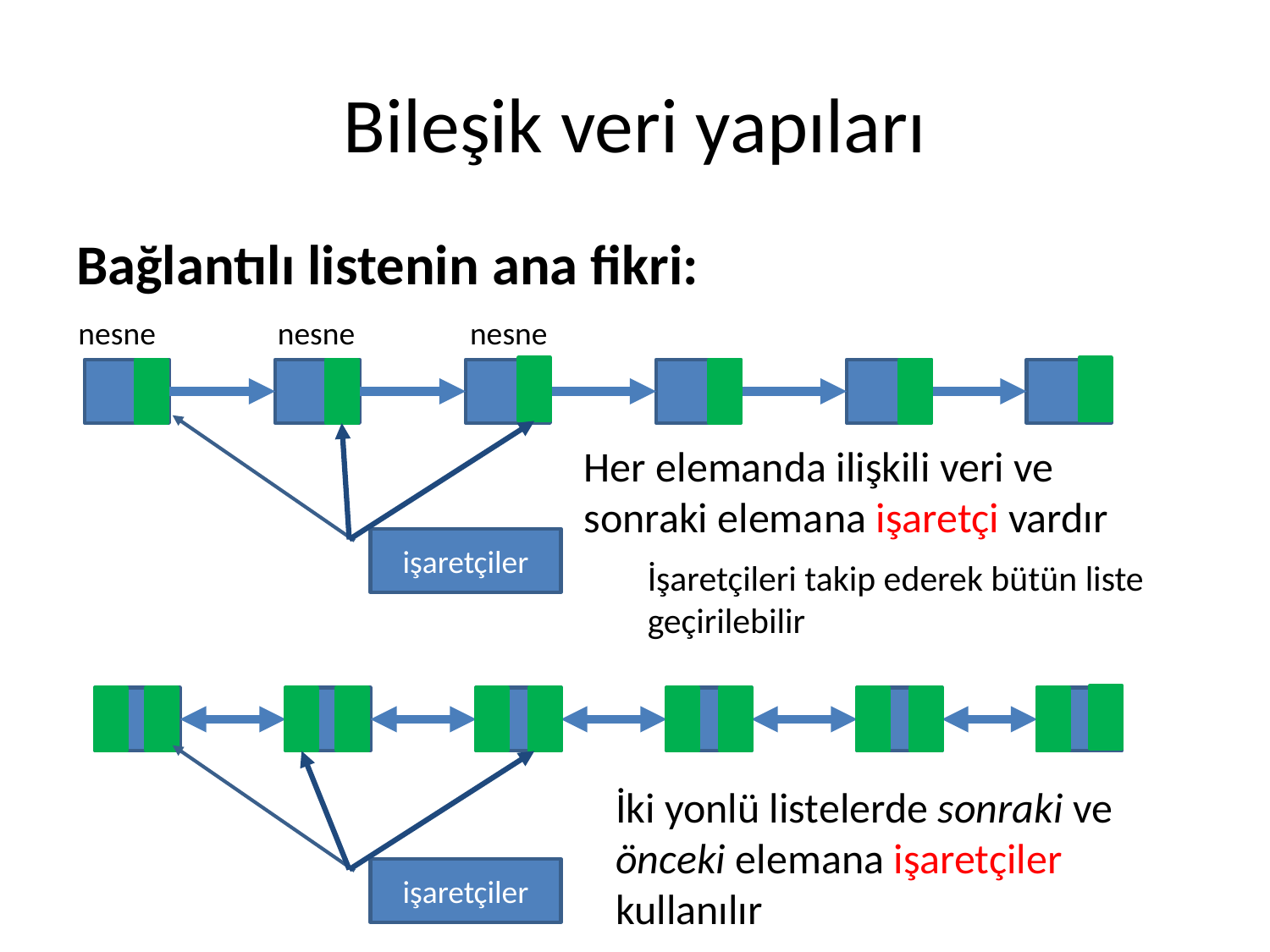

# Bileşik veri yapıları
Bağlantılı listenin ana fikri:
nesne
nesne
nesne

Her elemanda ilişkili veri ve sonraki elemana işaretçi vardır
işaretçiler
İşaretçileri takip ederek bütün liste geçirilebilir

İki yonlü listelerde sonraki ve önceki elemana işaretçiler kullanılır
işaretçiler